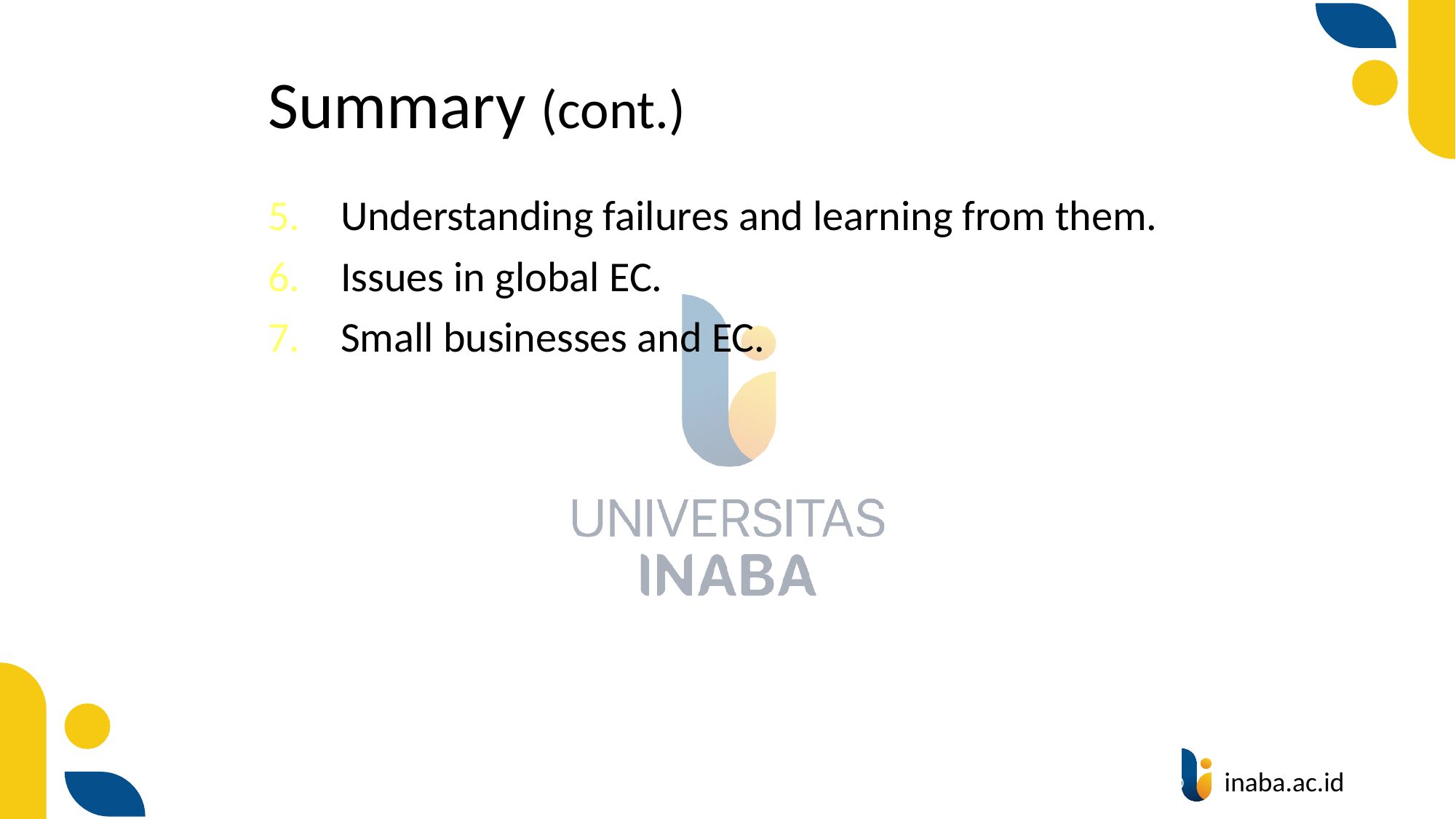

# Summary (cont.)
Understanding failures and learning from them.
Issues in global EC.
Small businesses and EC.
100
© Prentice Hall 2020